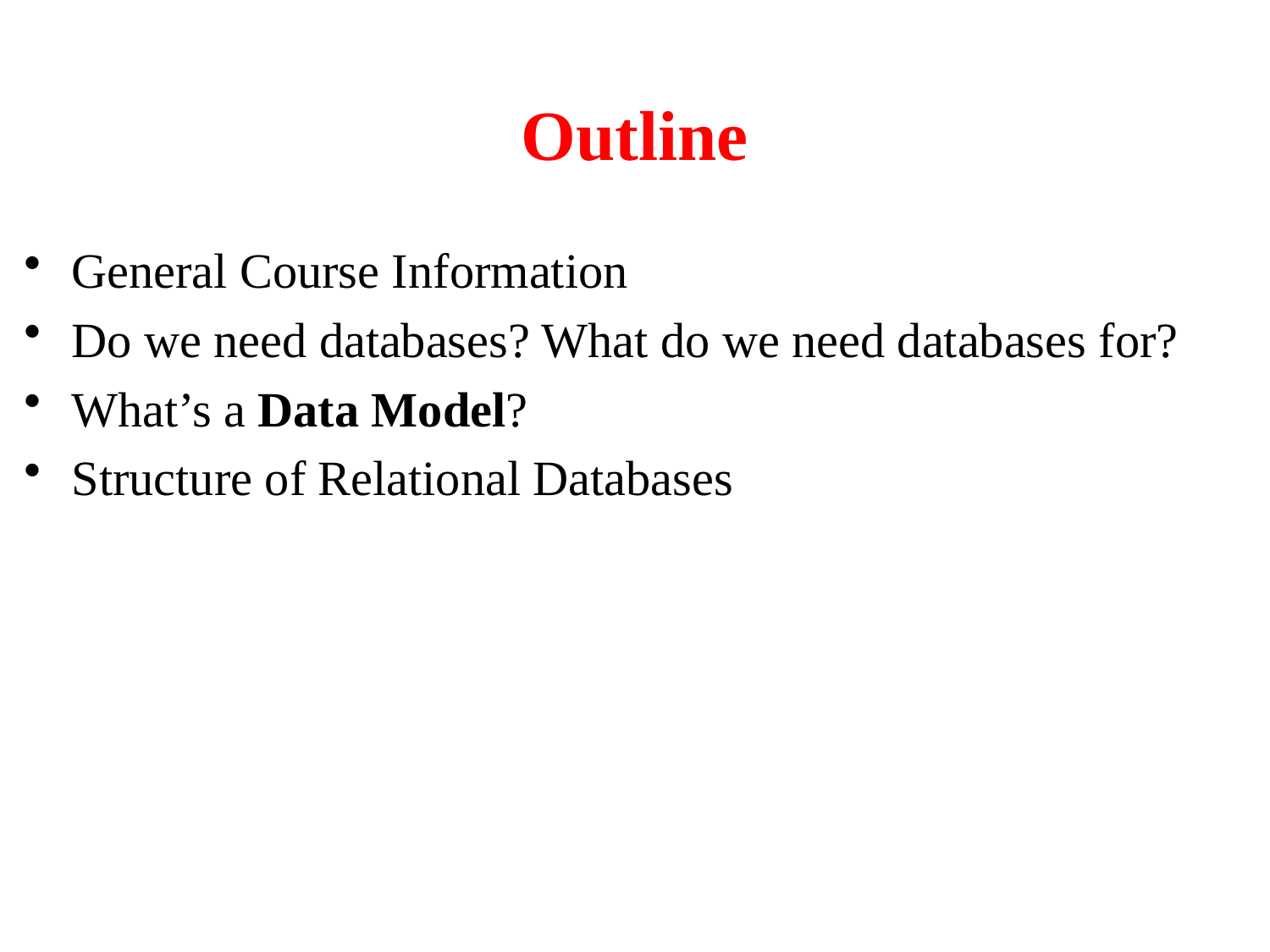

# Outline
General Course Information
Do we need databases? What do we need databases for?
What’s a Data Model?
Structure of Relational Databases